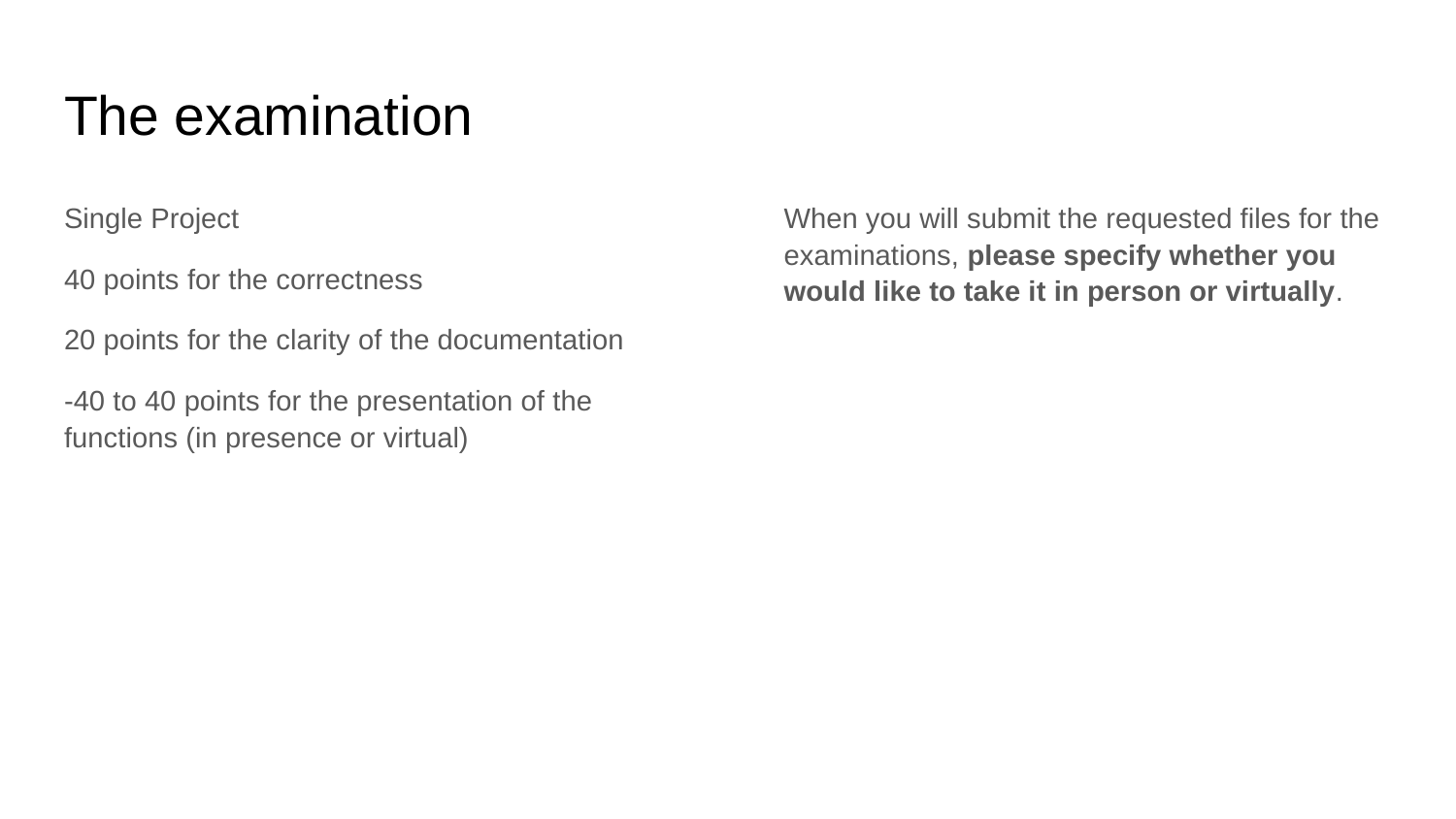

# The examination
Single Project
40 points for the correctness
20 points for the clarity of the documentation
-40 to 40 points for the presentation of the functions (in presence or virtual)
When you will submit the requested files for the examinations, please specify whether you would like to take it in person or virtually.